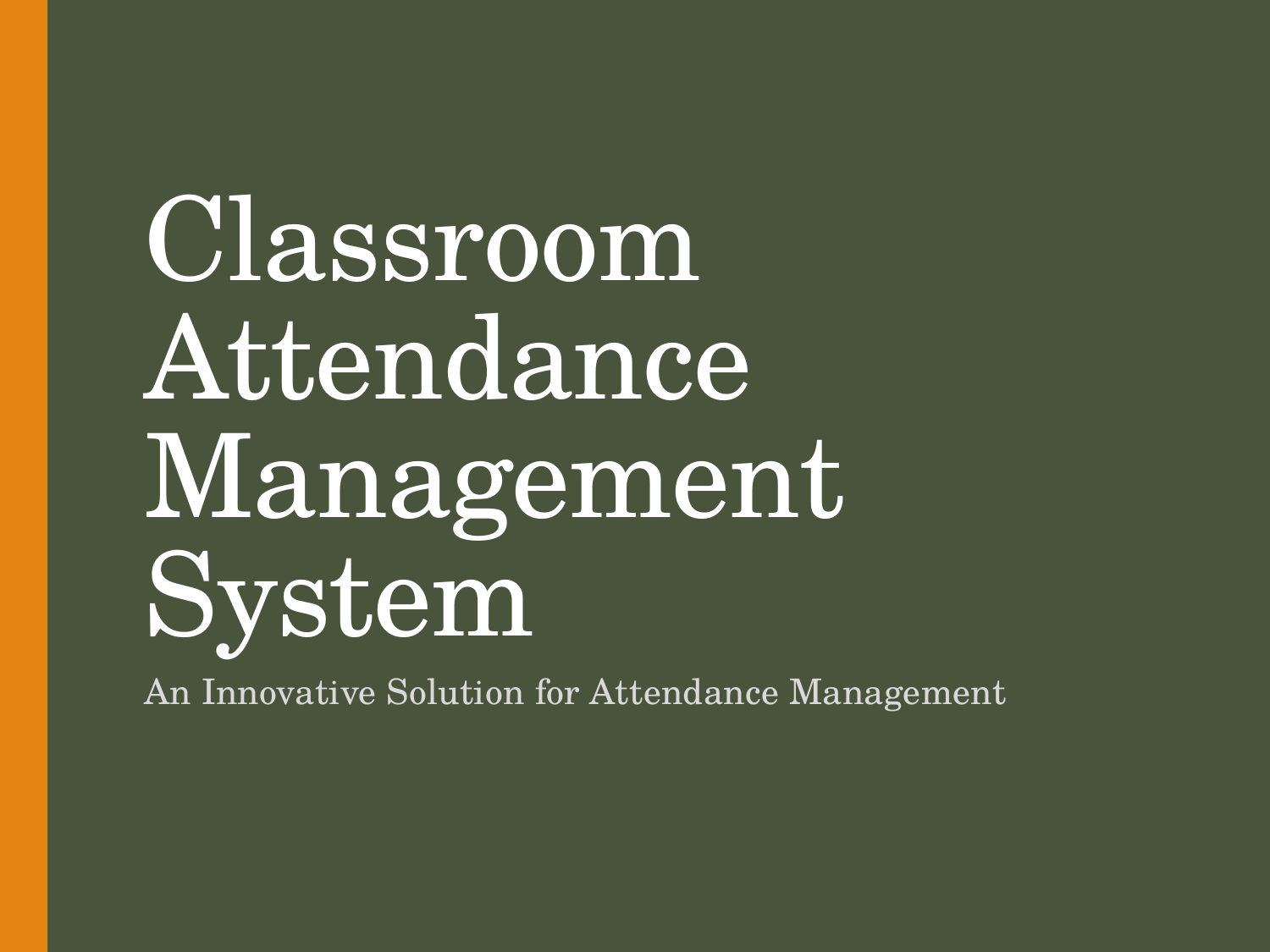

# Classroom Attendance Management System
An Innovative Solution for Attendance Management